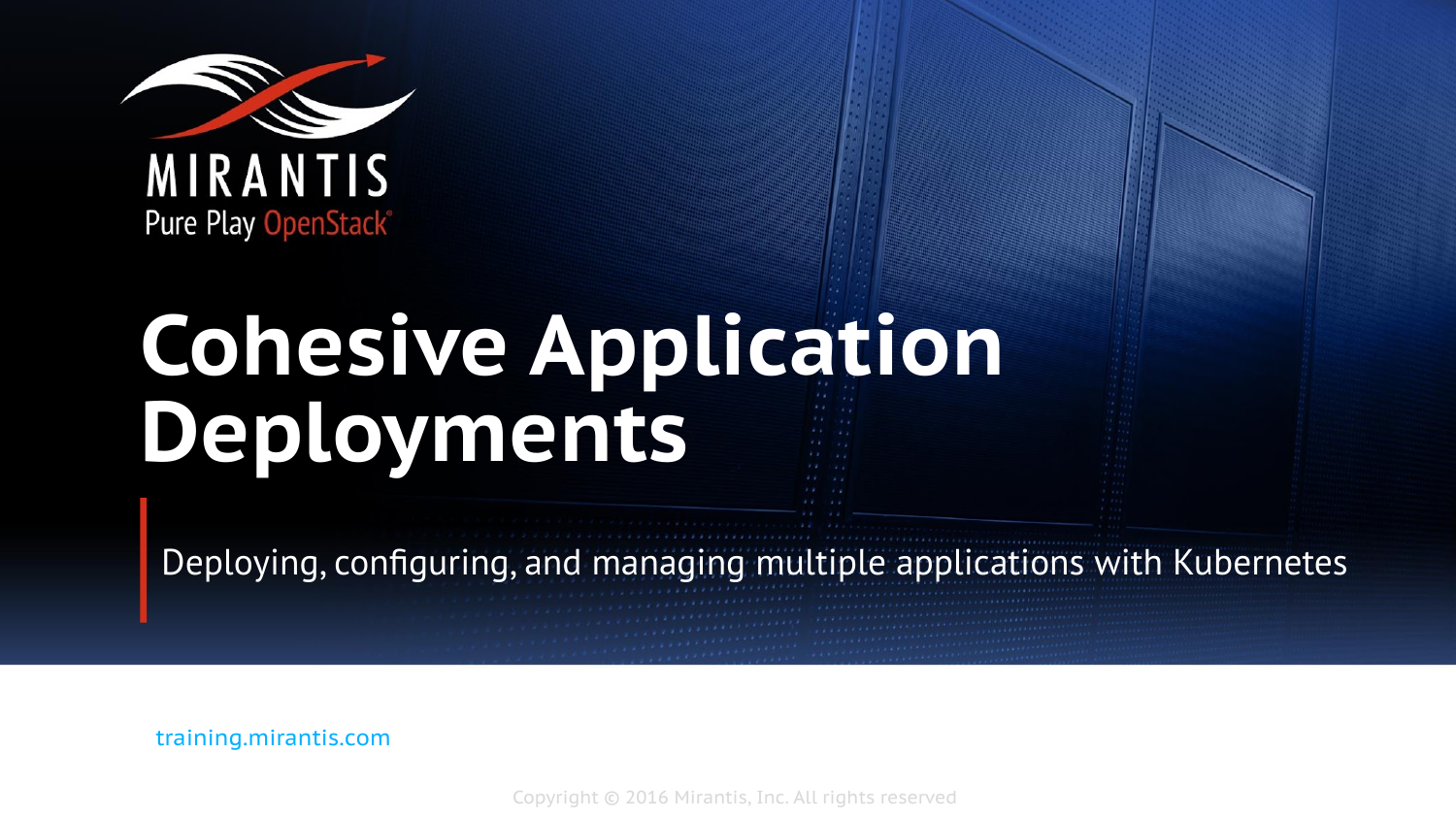

# Cohesive Application Deployments
Deploying, configuring, and managing multiple applications with Kubernetes